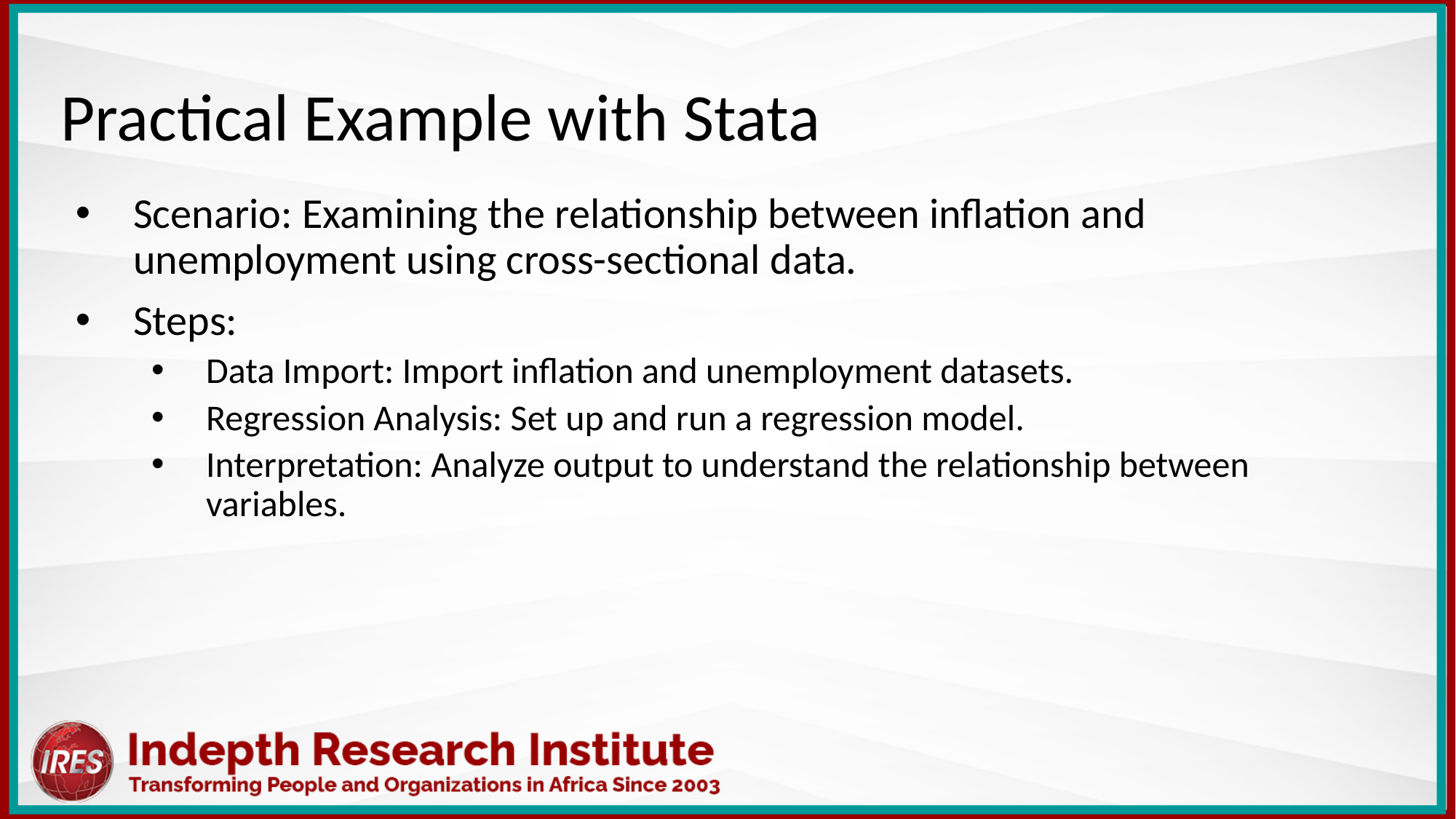

Practical Example with Stata
Scenario: Examining the relationship between inflation and unemployment using cross-sectional data.
Steps:
Data Import: Import inflation and unemployment datasets.
Regression Analysis: Set up and run a regression model.
Interpretation: Analyze output to understand the relationship between variables.